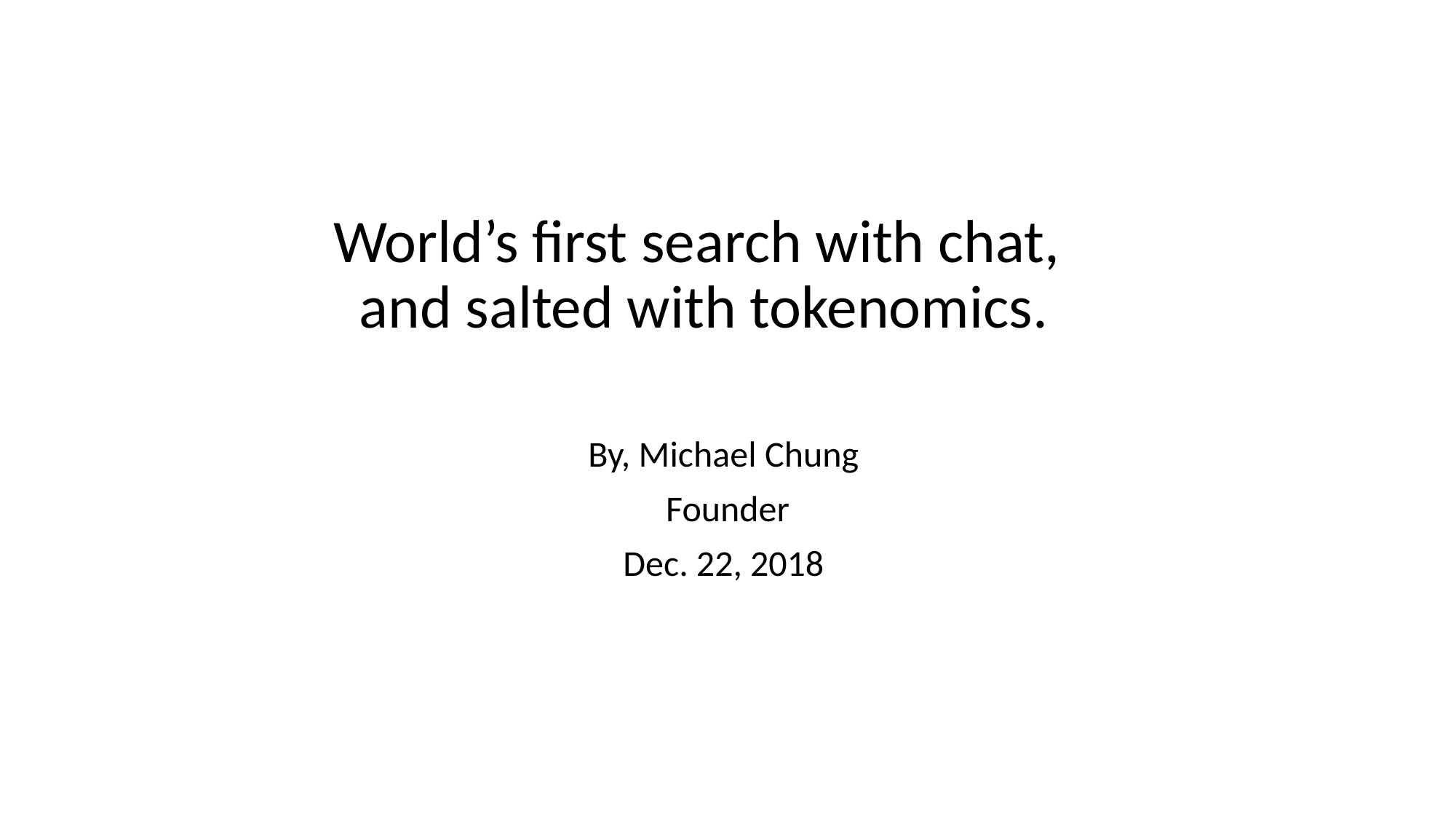

# World’s first search with chat, and salted with tokenomics.
By, Michael Chung
Founder
Dec. 22, 2018